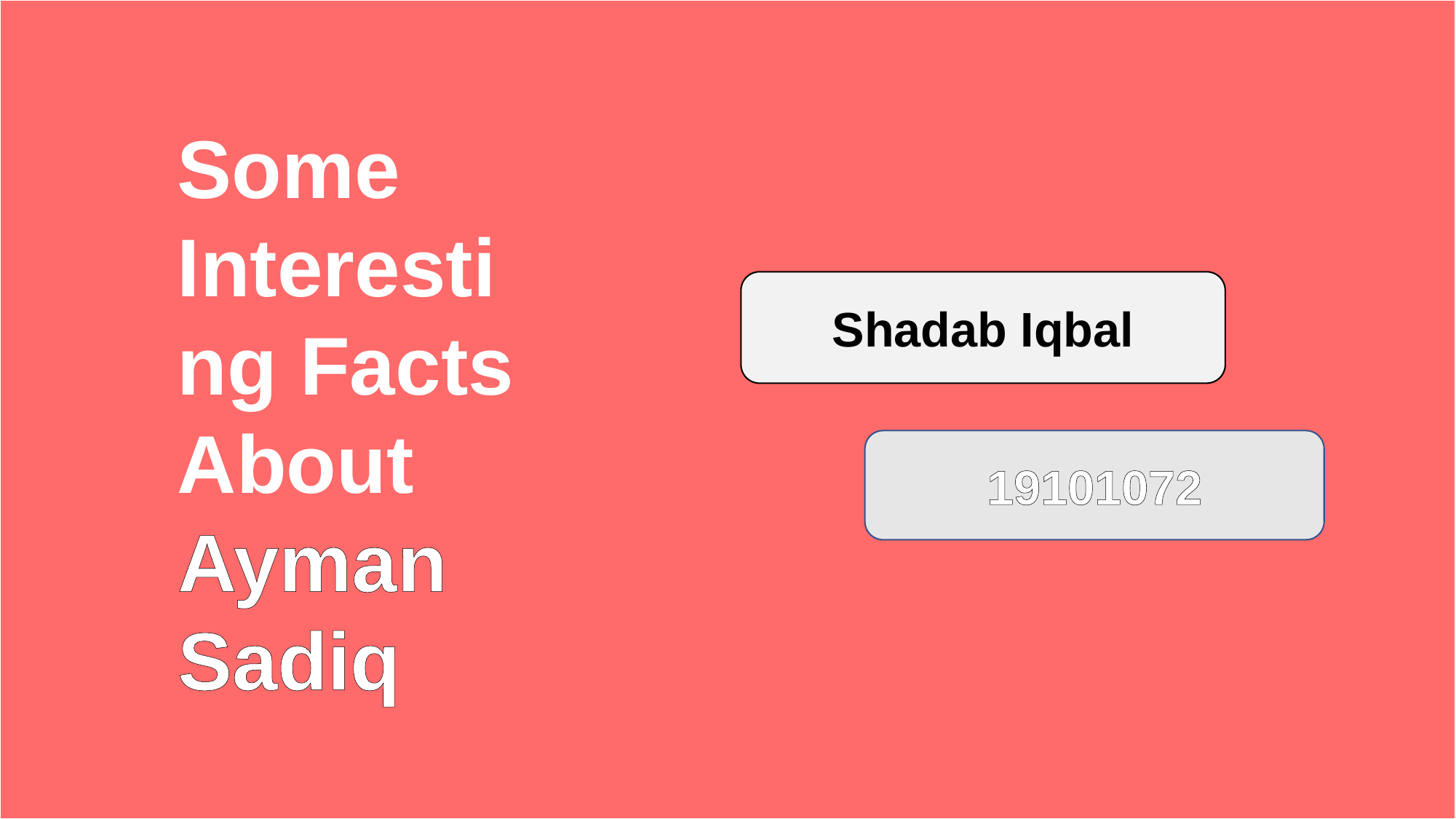

Some Interesting Facts About Ayman Sadiq
Shadab Iqbal
19101072